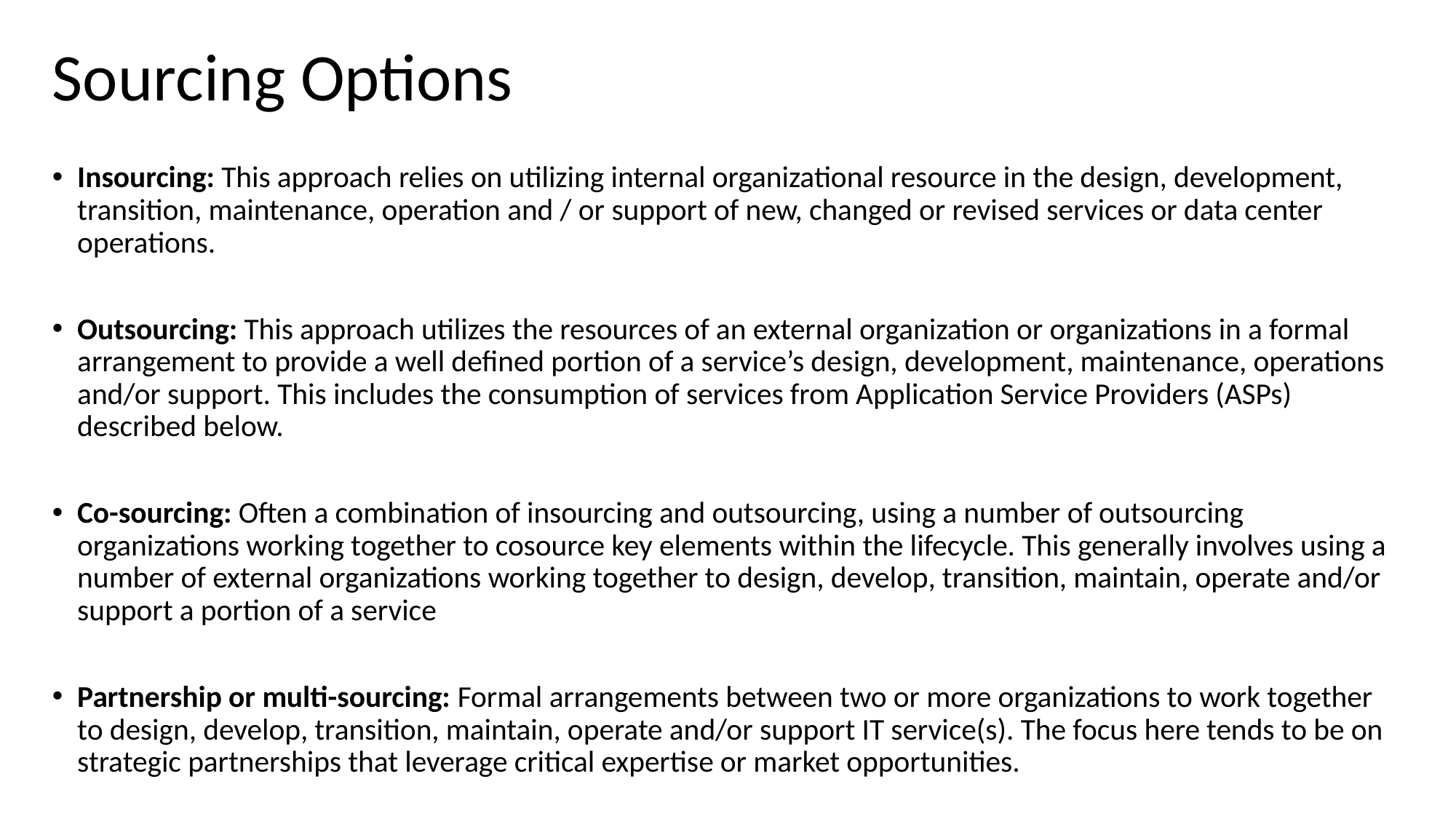

# Sourcing Options
Insourcing: This approach relies on utilizing internal organizational resource in the design, development, transition, maintenance, operation and / or support of new, changed or revised services or data center operations.

Outsourcing: This approach utilizes the resources of an external organization or organizations in a formal arrangement to provide a well defined portion of a service’s design, development, maintenance, operations and/or support. This includes the consumption of services from Application Service Providers (ASPs) described below.

Co-sourcing: Often a combination of insourcing and outsourcing, using a number of outsourcing organizations working together to cosource key elements within the lifecycle. This generally involves using a number of external organizations working together to design, develop, transition, maintain, operate and/or support a portion of a service

Partnership or multi-sourcing: Formal arrangements between two or more organizations to work together to design, develop, transition, maintain, operate and/or support IT service(s). The focus here tends to be on strategic partnerships that leverage critical expertise or market opportunities.